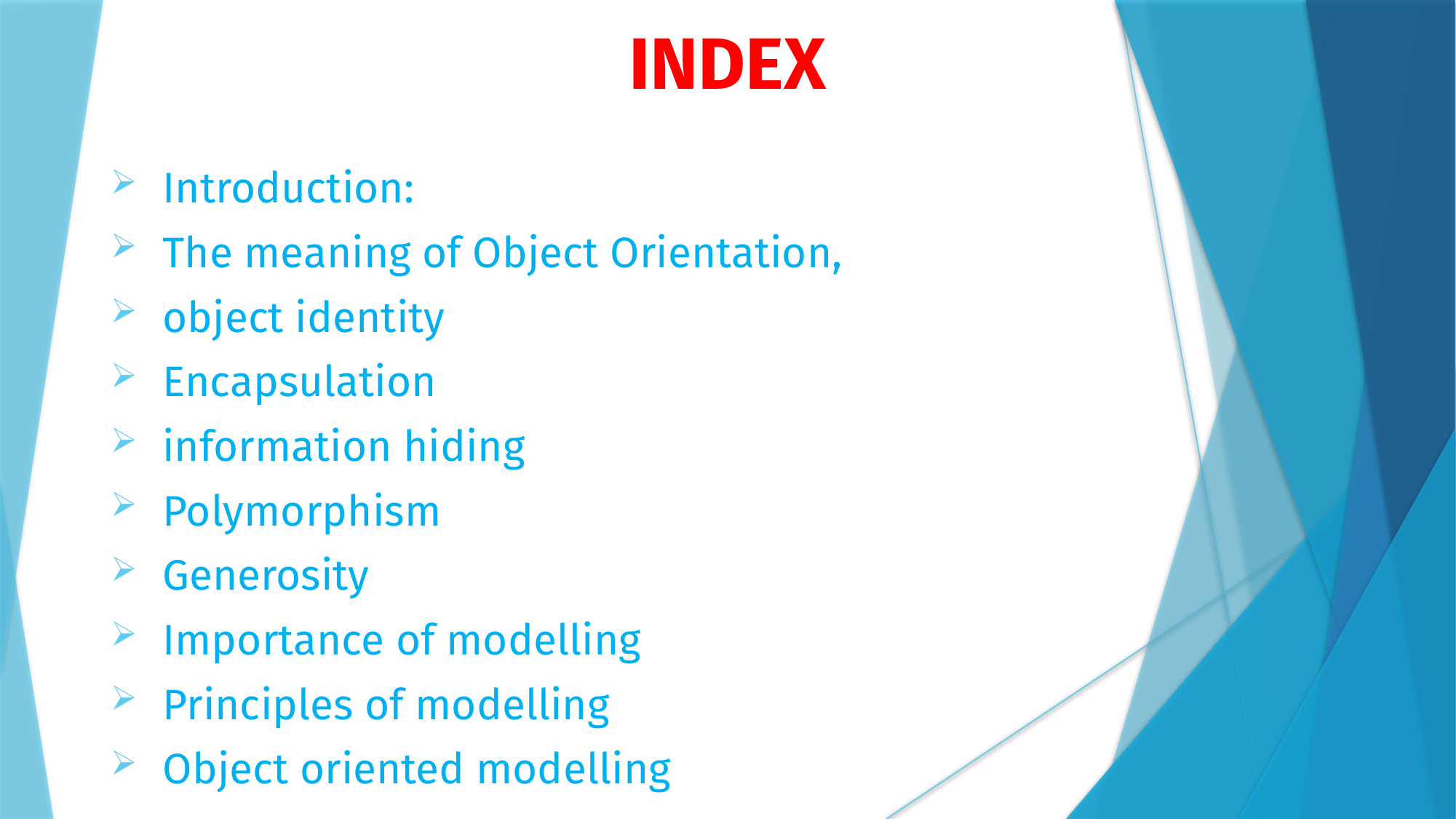

INDEX
Introduction:
The meaning of Object Orientation,
object identity
Encapsulation
information hiding
Polymorphism
Generosity
Importance of modelling
Principles of modelling
Object oriented modelling